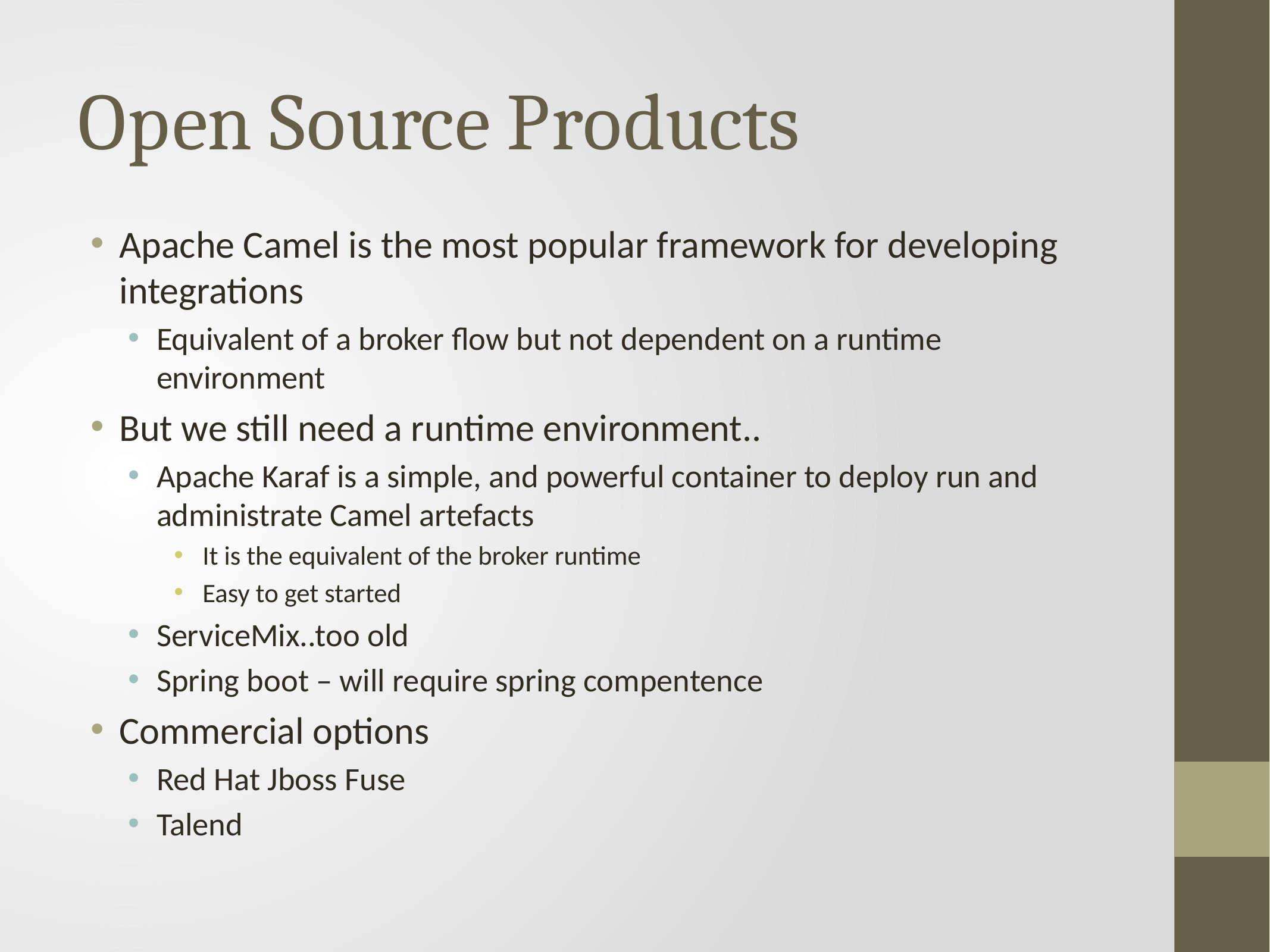

# Open Source Products
Apache Camel is the most popular framework for developing integrations
Equivalent of a broker flow but not dependent on a runtime environment
But we still need a runtime environment..
Apache Karaf is a simple, and powerful container to deploy run and administrate Camel artefacts
It is the equivalent of the broker runtime
Easy to get started
ServiceMix..too old
Spring boot – will require spring compentence
Commercial options
Red Hat Jboss Fuse
Talend